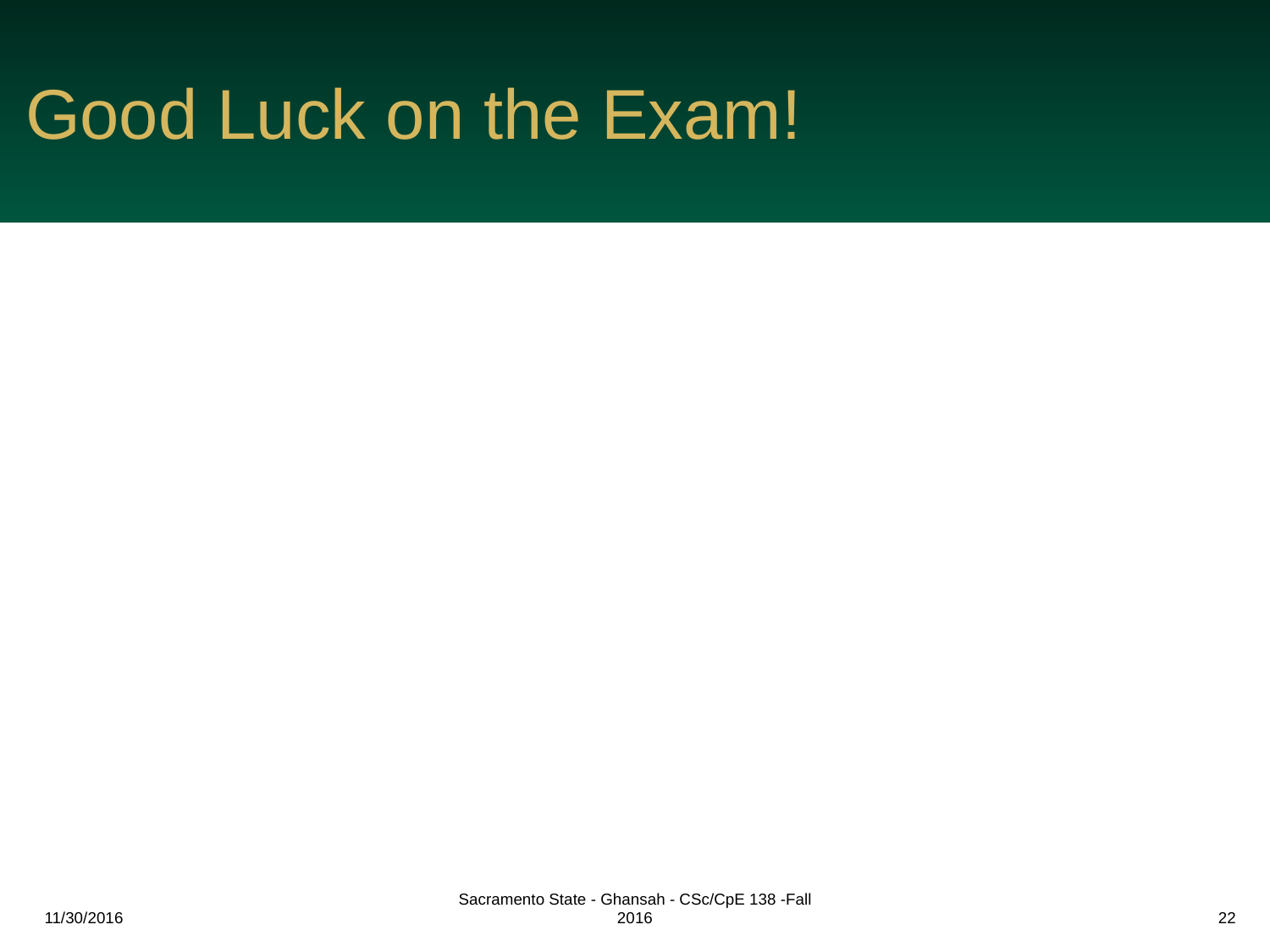

# Good Luck on the Exam!
11/30/2016
Sacramento State - Ghansah - CSc/CpE 138 -Fall 2016
22